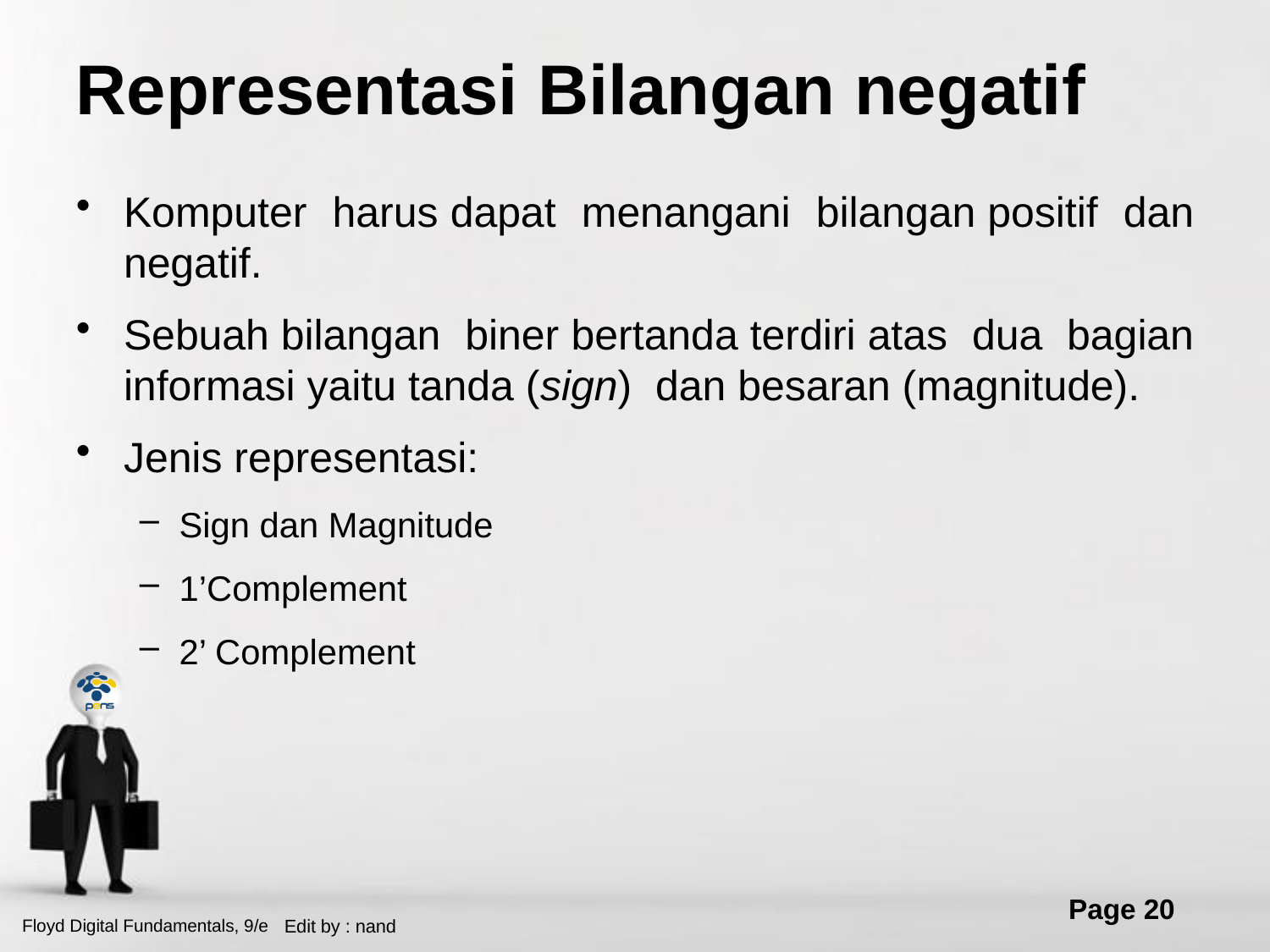

# Representasi Bilangan negatif
Komputer harus dapat menangani bilangan positif dan negatif.
Sebuah bilangan biner bertanda terdiri atas dua bagian informasi yaitu tanda (sign)  dan besaran (magnitude).
Jenis representasi:
Sign dan Magnitude
1’Complement
2’ Complement